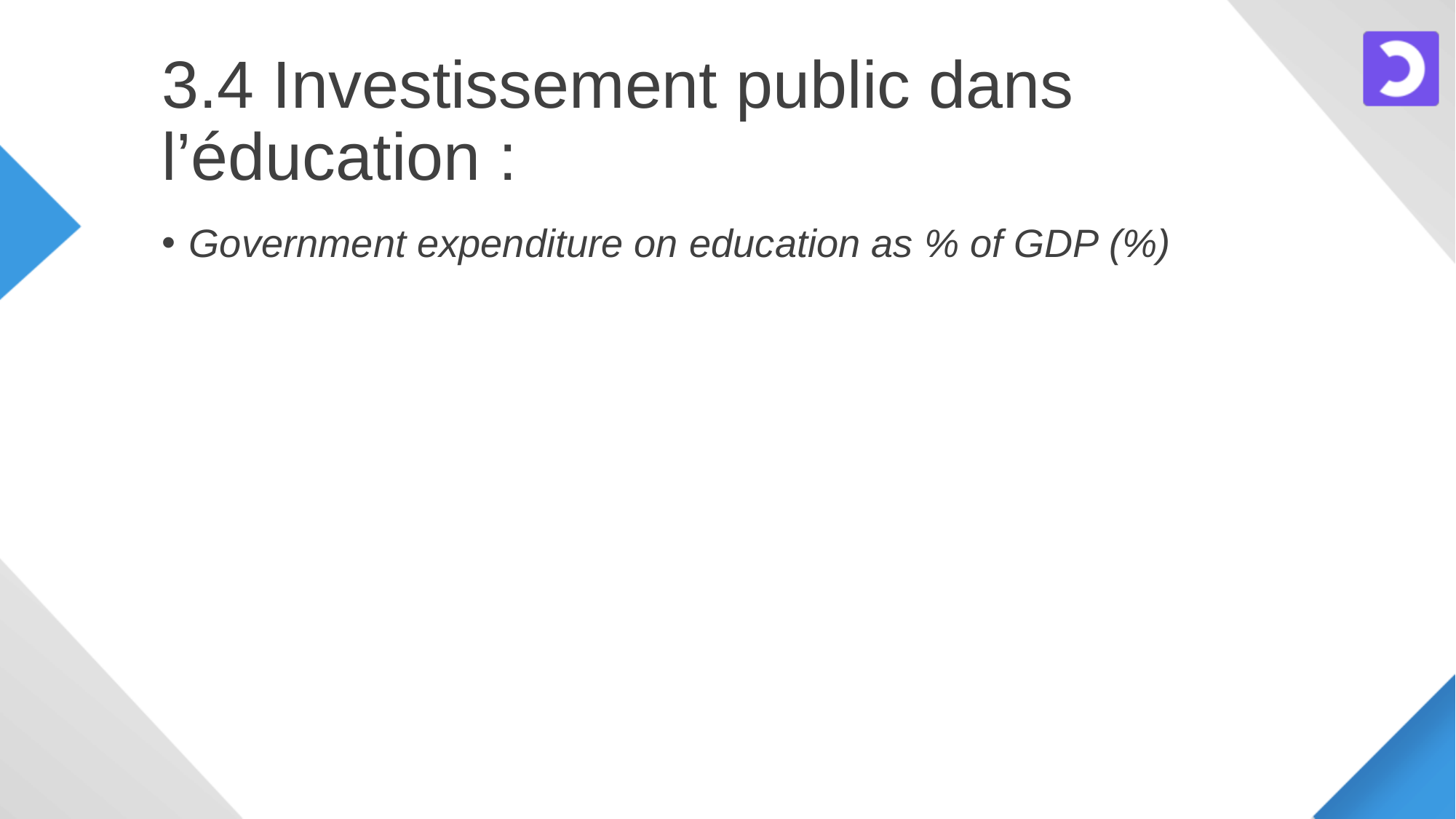

# 3.4 Investissement public dans l’éducation :
Government expenditure on education as % of GDP (%)